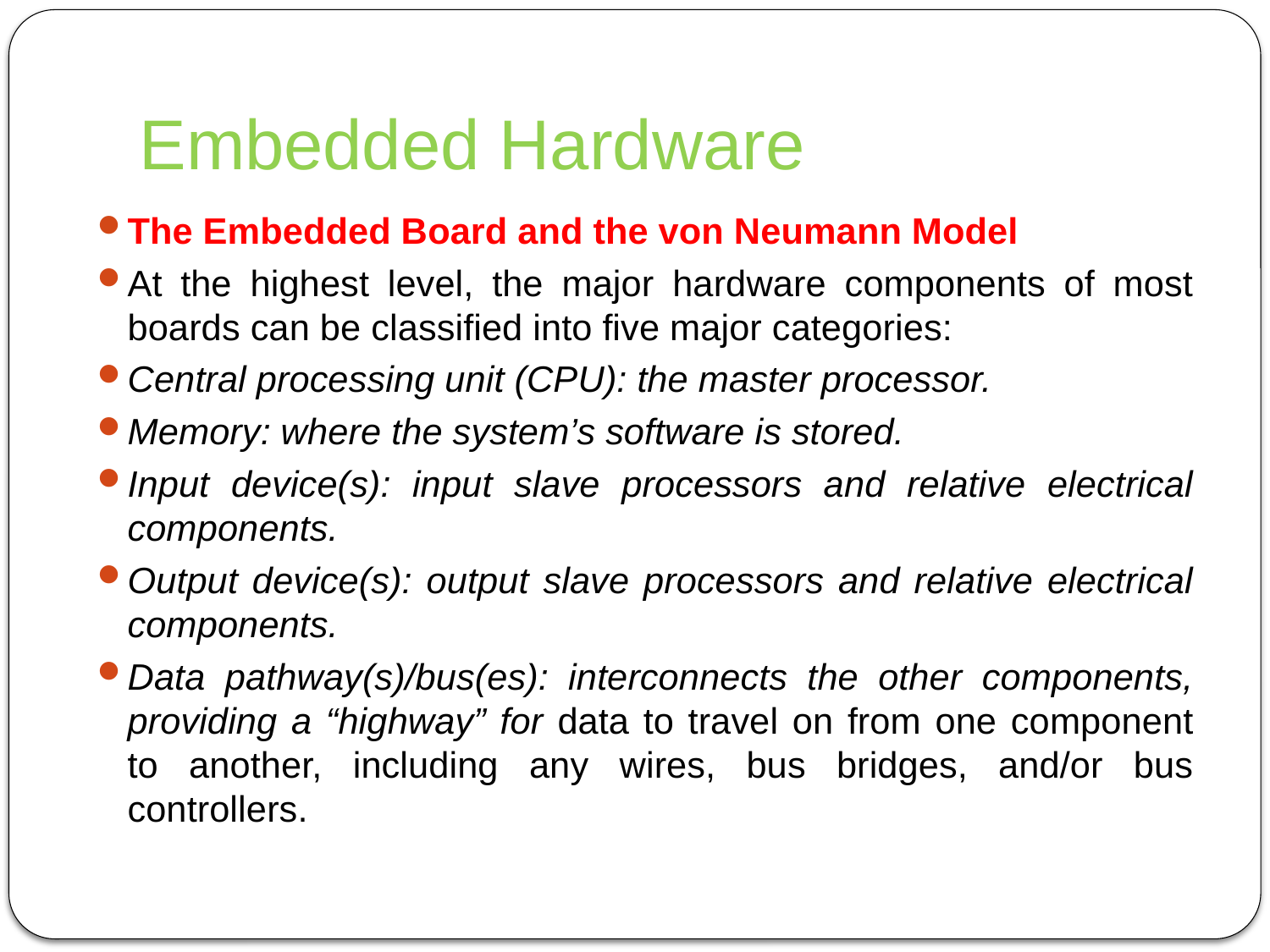

# Embedded Hardware
The Embedded Board and the von Neumann Model
At the highest level, the major hardware components of most boards can be classified into five major categories:
Central processing unit (CPU): the master processor.
Memory: where the system’s software is stored.
Input device(s): input slave processors and relative electrical components.
Output device(s): output slave processors and relative electrical components.
Data pathway(s)/bus(es): interconnects the other components, providing a “highway” for data to travel on from one component to another, including any wires, bus bridges, and/or bus controllers.